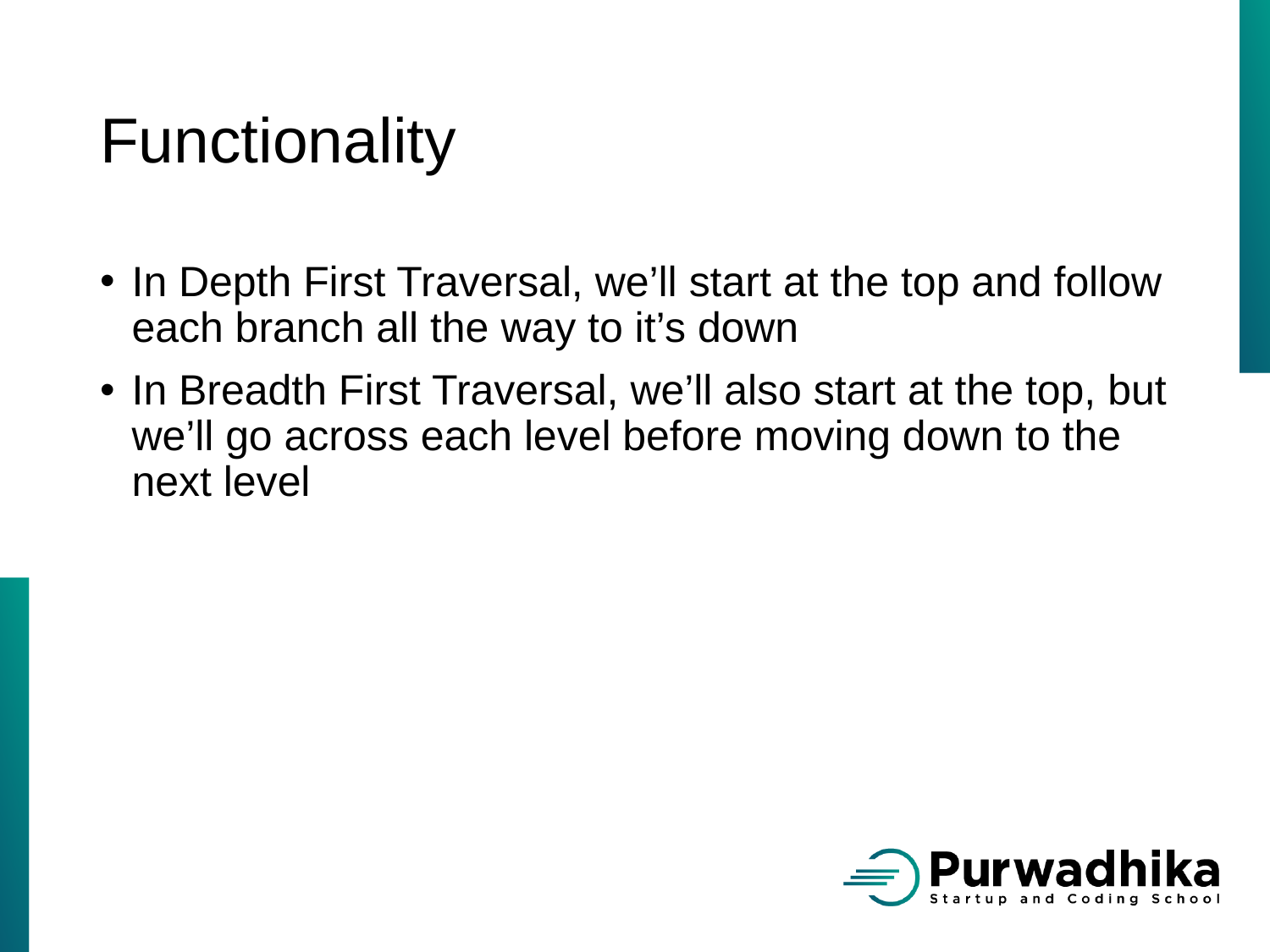

# Functionality
In Depth First Traversal, we’ll start at the top and follow each branch all the way to it’s down
In Breadth First Traversal, we’ll also start at the top, but we’ll go across each level before moving down to the next level